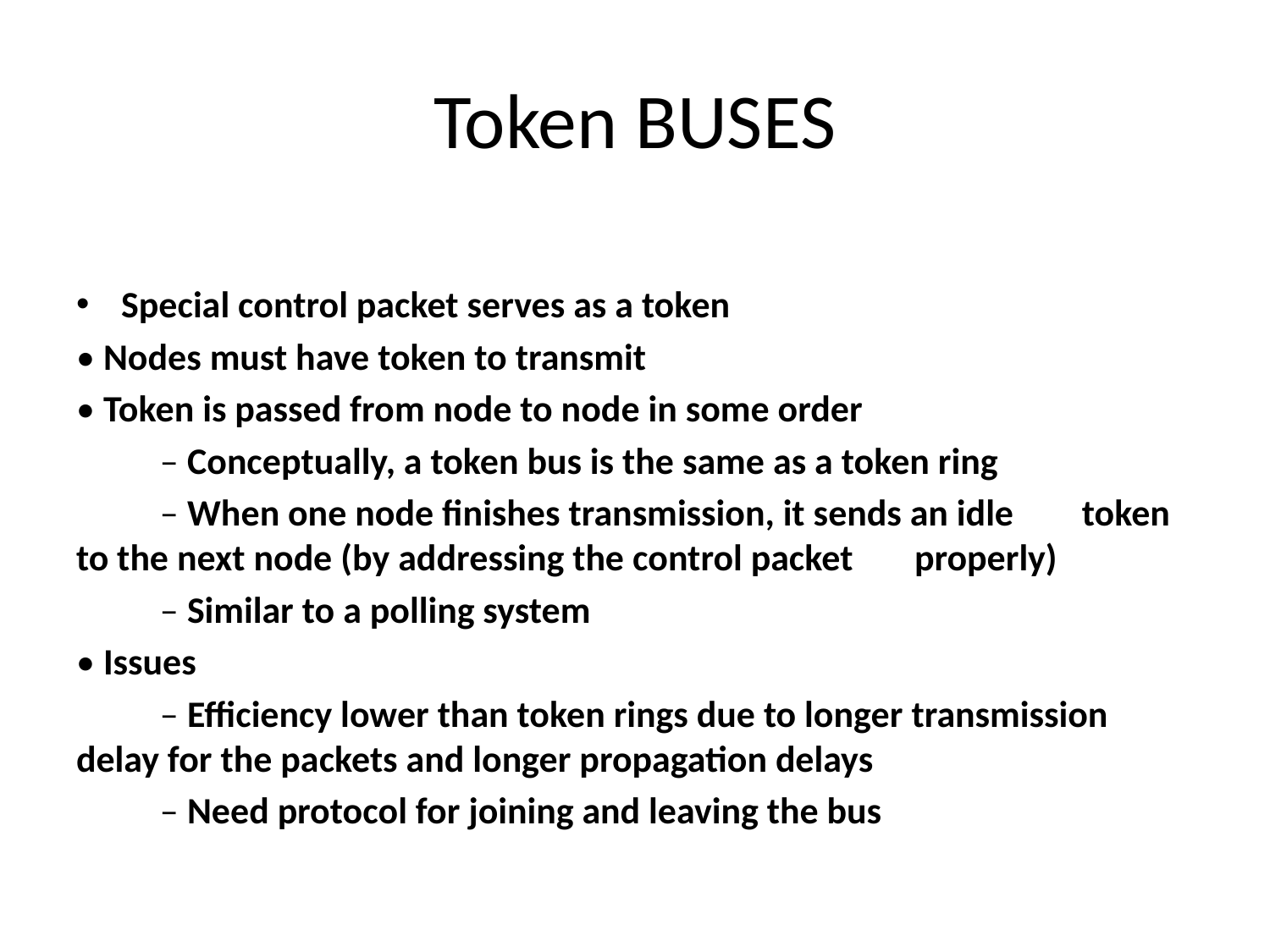

# Token BUSES

Special control packet serves as a token
• Nodes must have token to transmit
• Token is passed from node to node in some order
	– Conceptually, a token bus is the same as a token ring
	– When one node finishes transmission, it sends an idle 	token to the next node (by addressing the control packet 	properly)
	– Similar to a polling system
• Issues
	– Efficiency lower than token rings due to longer transmission 	delay for the packets and longer propagation delays
	– Need protocol for joining and leaving the bus